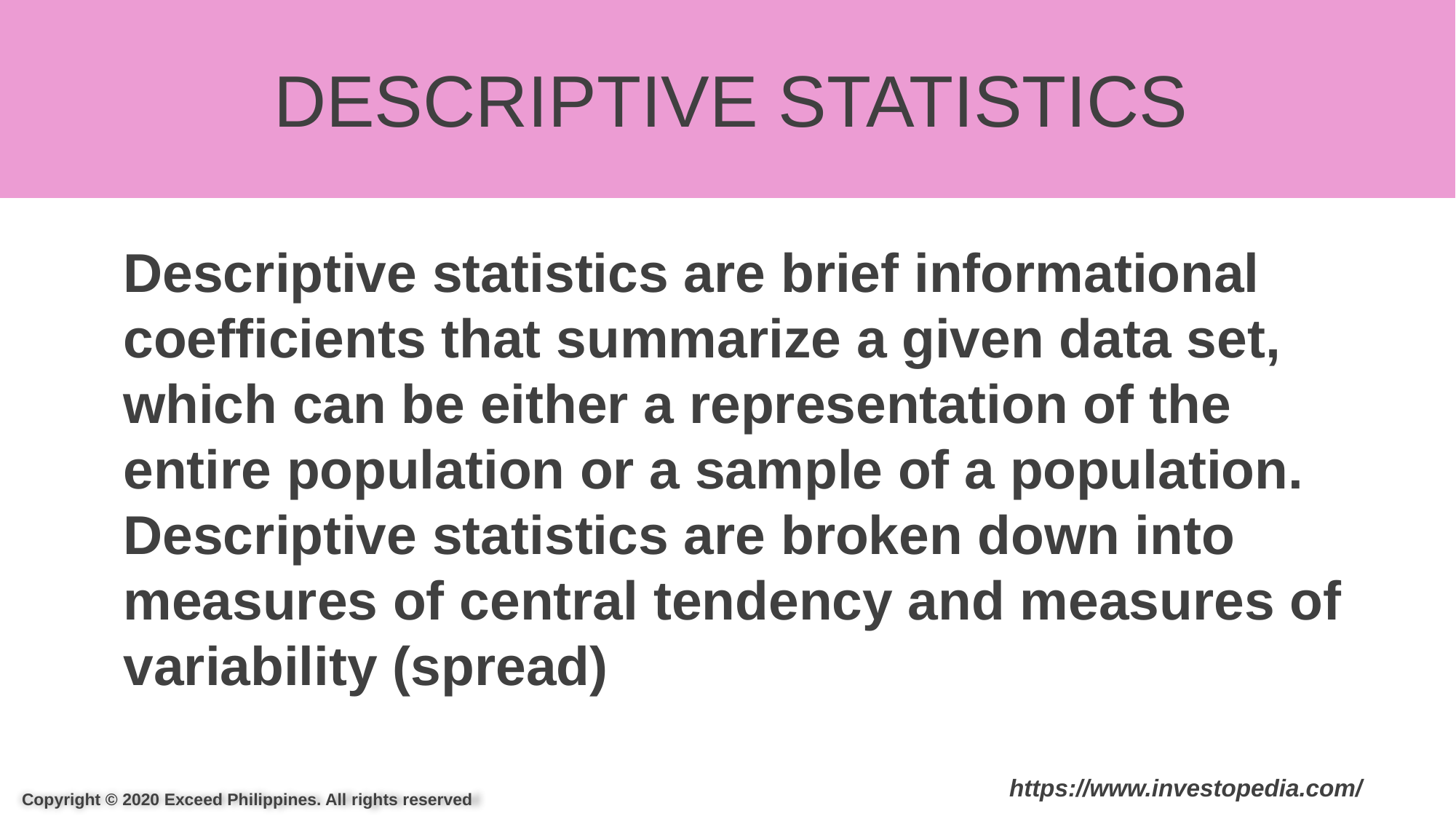

DESCRIPTIVE STATISTICS
Descriptive statistics are brief informational coefficients that summarize a given data set, which can be either a representation of the entire population or a sample of a population. Descriptive statistics are broken down into measures of central tendency and measures of variability (spread)
https://www.investopedia.com/
Copyright © 2020 Exceed Philippines. All rights reserved